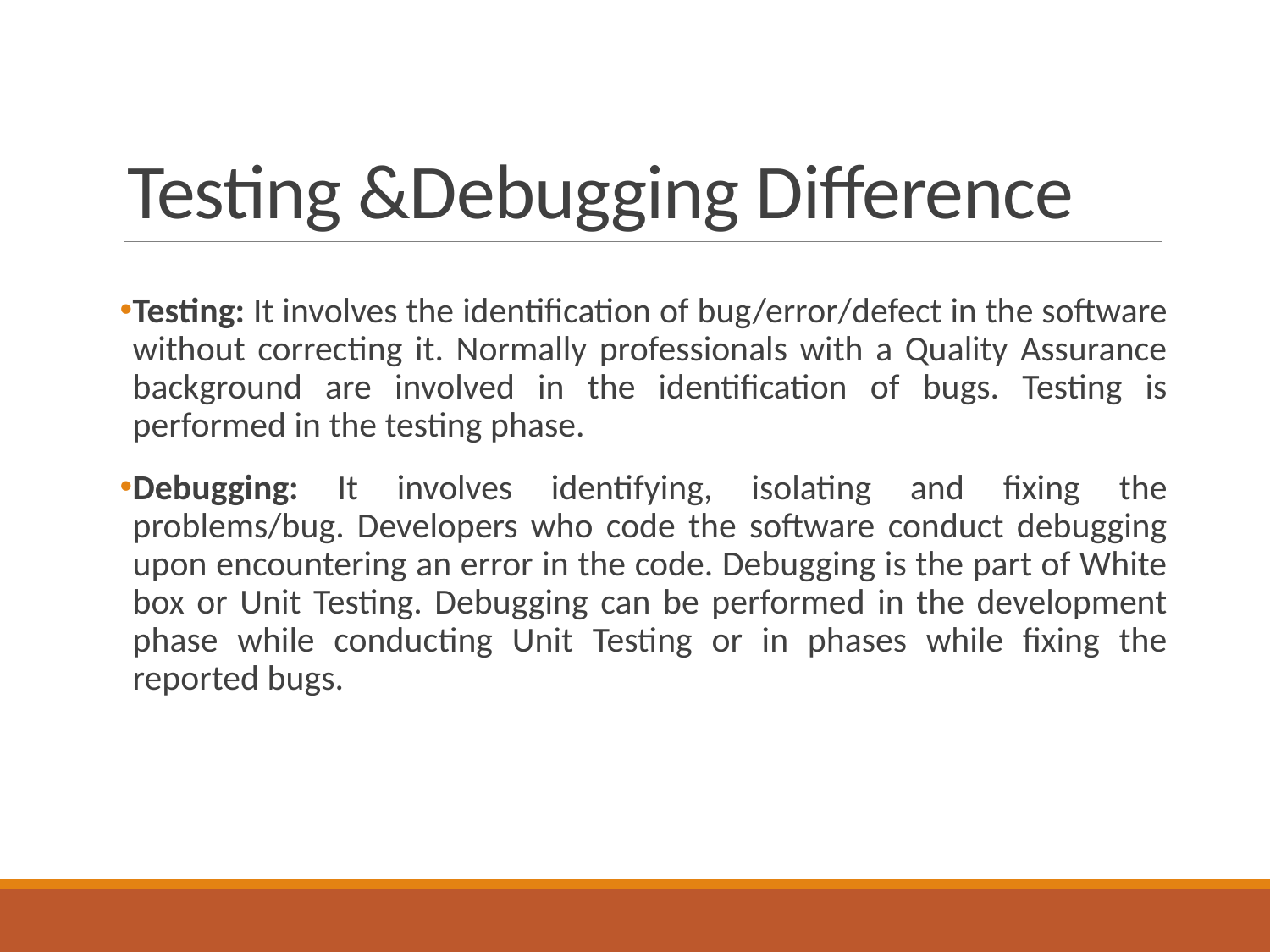

# Testing &Debugging Difference
Testing: It involves the identification of bug/error/defect in the software without correcting it. Normally professionals with a Quality Assurance background are involved in the identification of bugs. Testing is performed in the testing phase.
Debugging: It involves identifying, isolating and fixing the problems/bug. Developers who code the software conduct debugging upon encountering an error in the code. Debugging is the part of White box or Unit Testing. Debugging can be performed in the development phase while conducting Unit Testing or in phases while fixing the reported bugs.